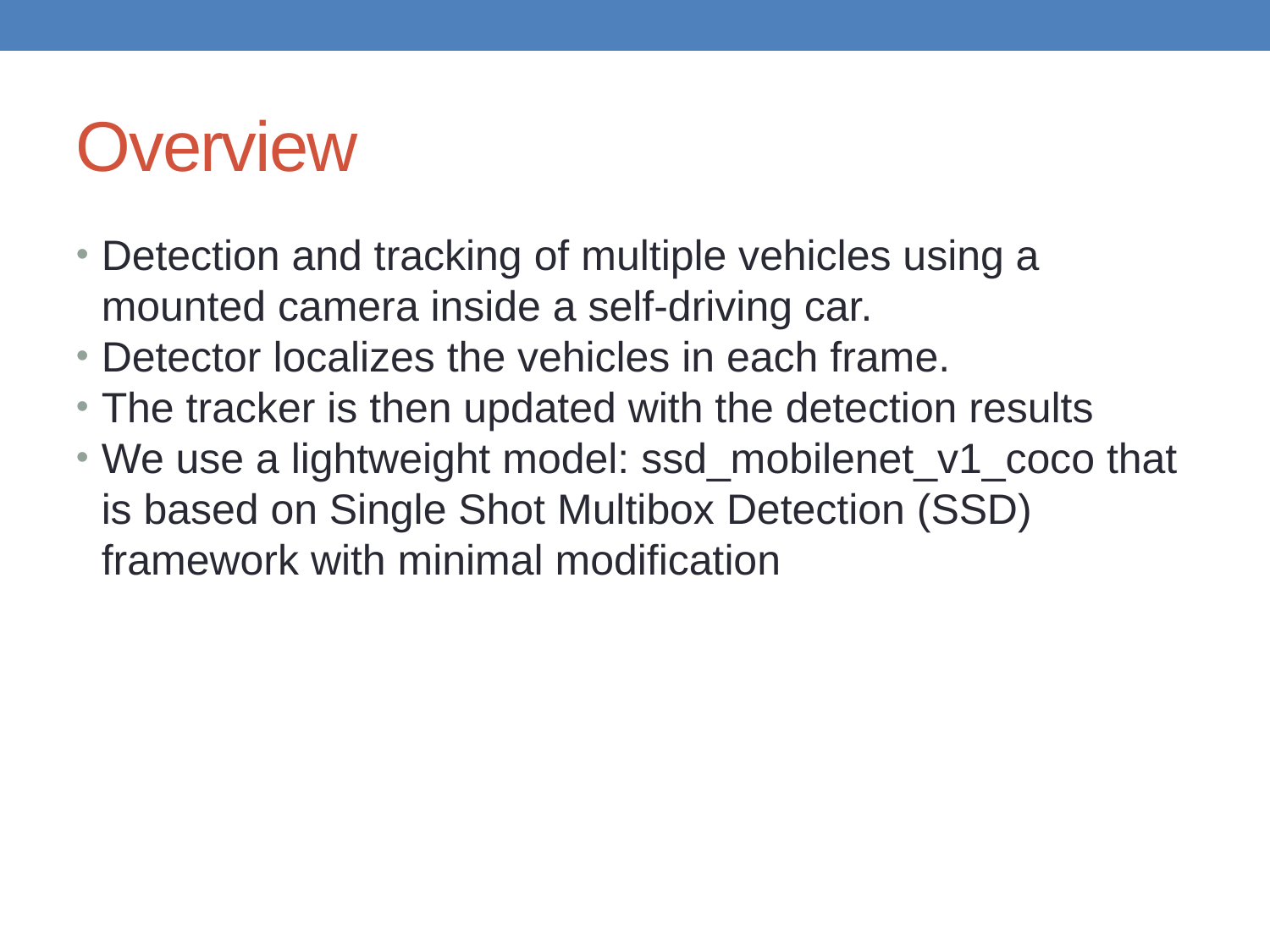

Overview
Detection and tracking of multiple vehicles using a mounted camera inside a self-driving car.
Detector localizes the vehicles in each frame.
The tracker is then updated with the detection results
We use a lightweight model: ssd_mobilenet_v1_coco that is based on Single Shot Multibox Detection (SSD) framework with minimal modification